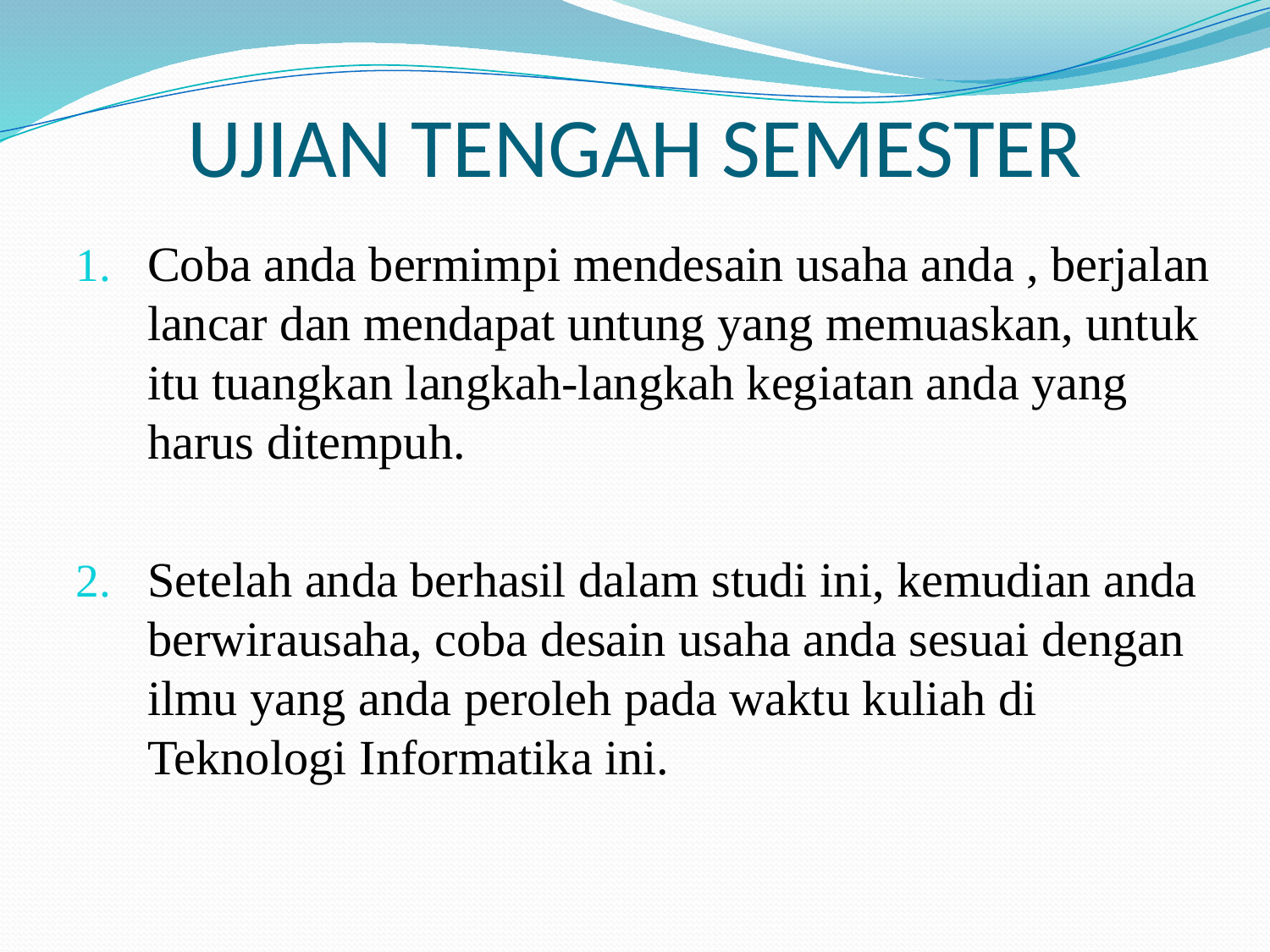

# UJIAN TENGAH SEMESTER
Coba anda bermimpi mendesain usaha anda , berjalan lancar dan mendapat untung yang memuaskan, untuk itu tuangkan langkah-langkah kegiatan anda yang harus ditempuh.

Setelah anda berhasil dalam studi ini, kemudian anda berwirausaha, coba desain usaha anda sesuai dengan ilmu yang anda peroleh pada waktu kuliah di Teknologi Informatika ini.